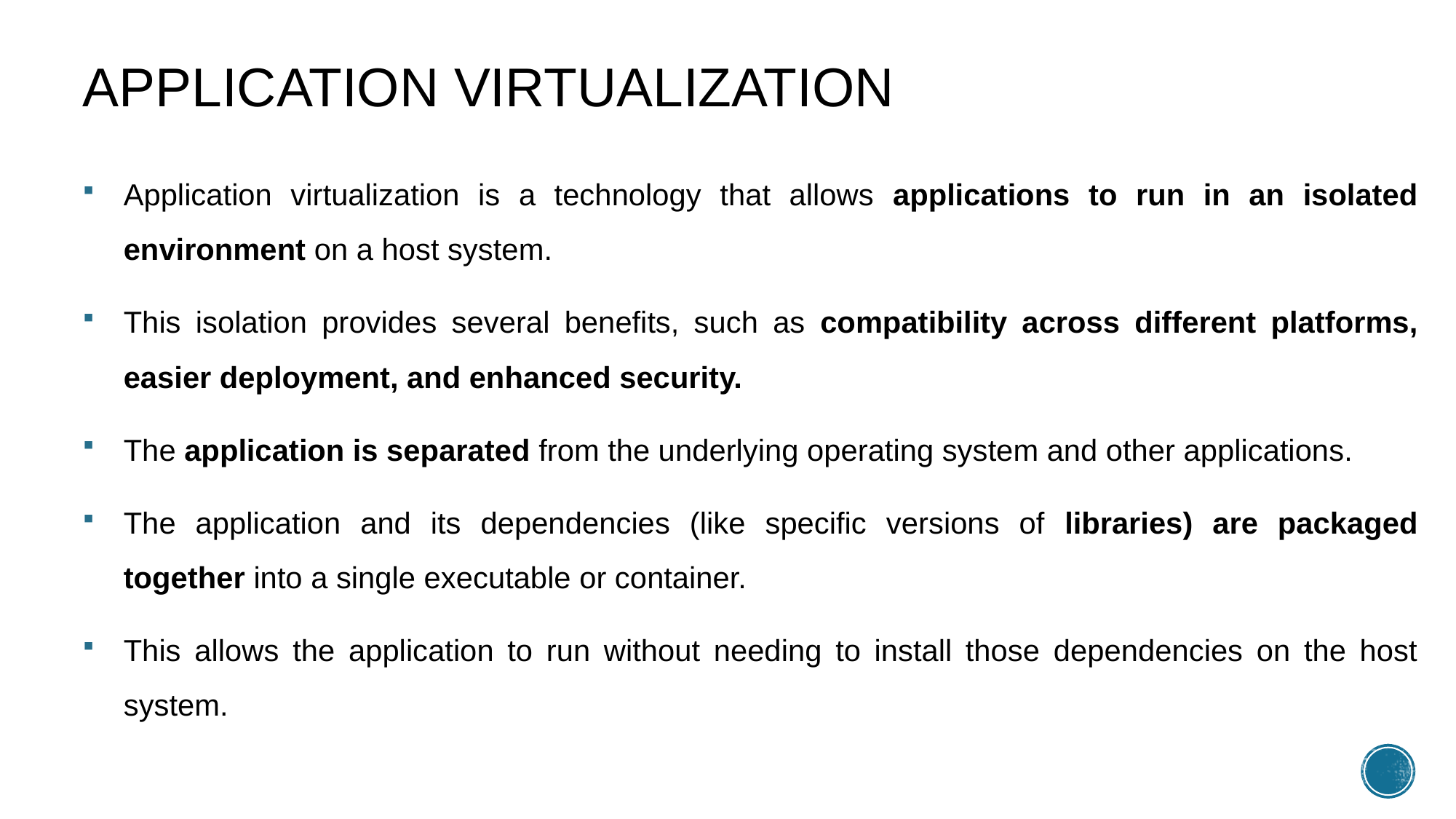

# Application Virtualization
Application virtualization is a technology that allows applications to run in an isolated environment on a host system.
This isolation provides several benefits, such as compatibility across different platforms, easier deployment, and enhanced security.
The application is separated from the underlying operating system and other applications.
The application and its dependencies (like specific versions of libraries) are packaged together into a single executable or container.
This allows the application to run without needing to install those dependencies on the host system.